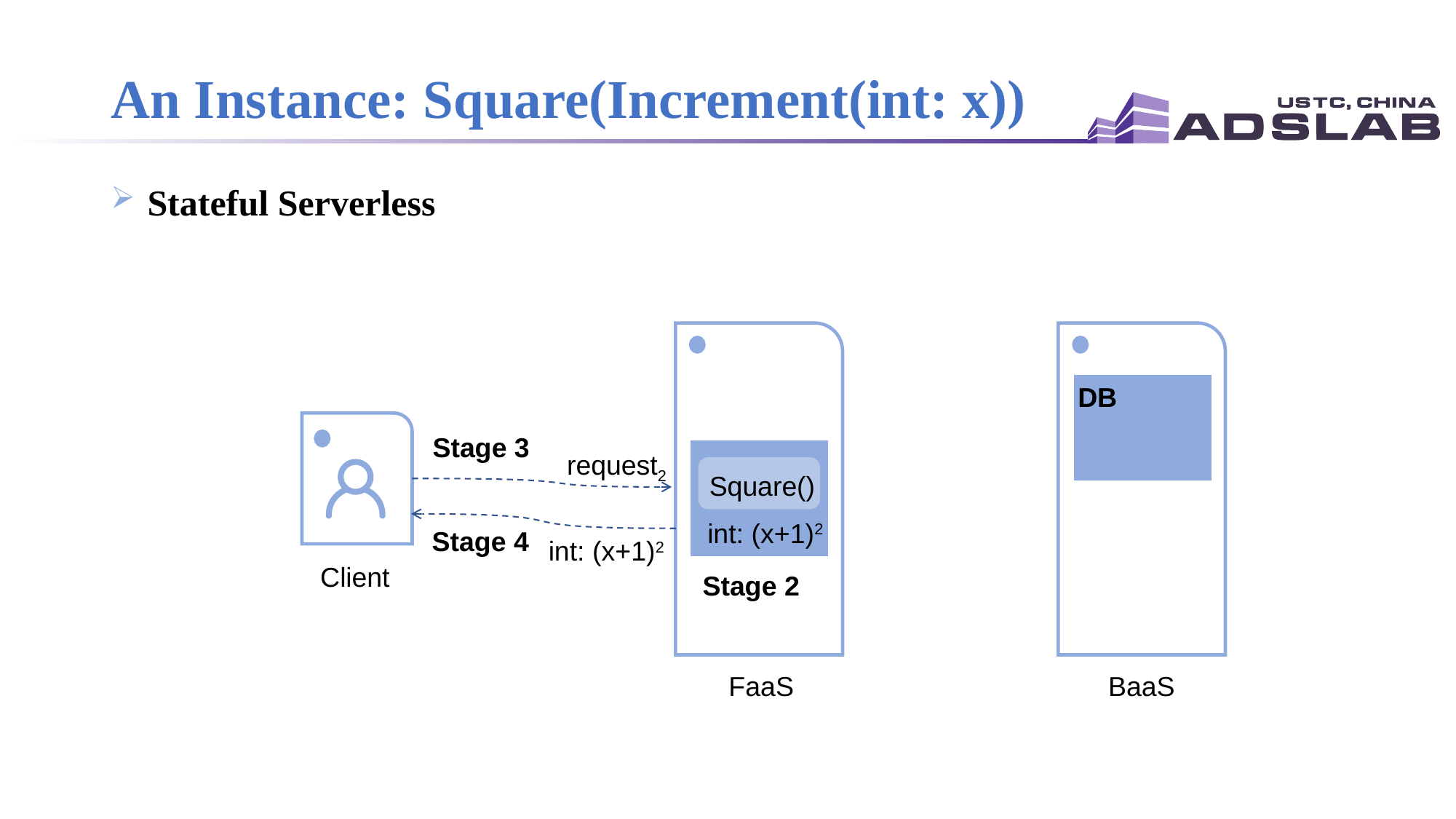

# An Instance: Square(Increment(int: x))
 Stateful Serverless

DB

Stage 3

request2

Square()
int: (x+1)2
Stage 4
int: (x+1)2
 Client
Stage 2
FaaS
BaaS